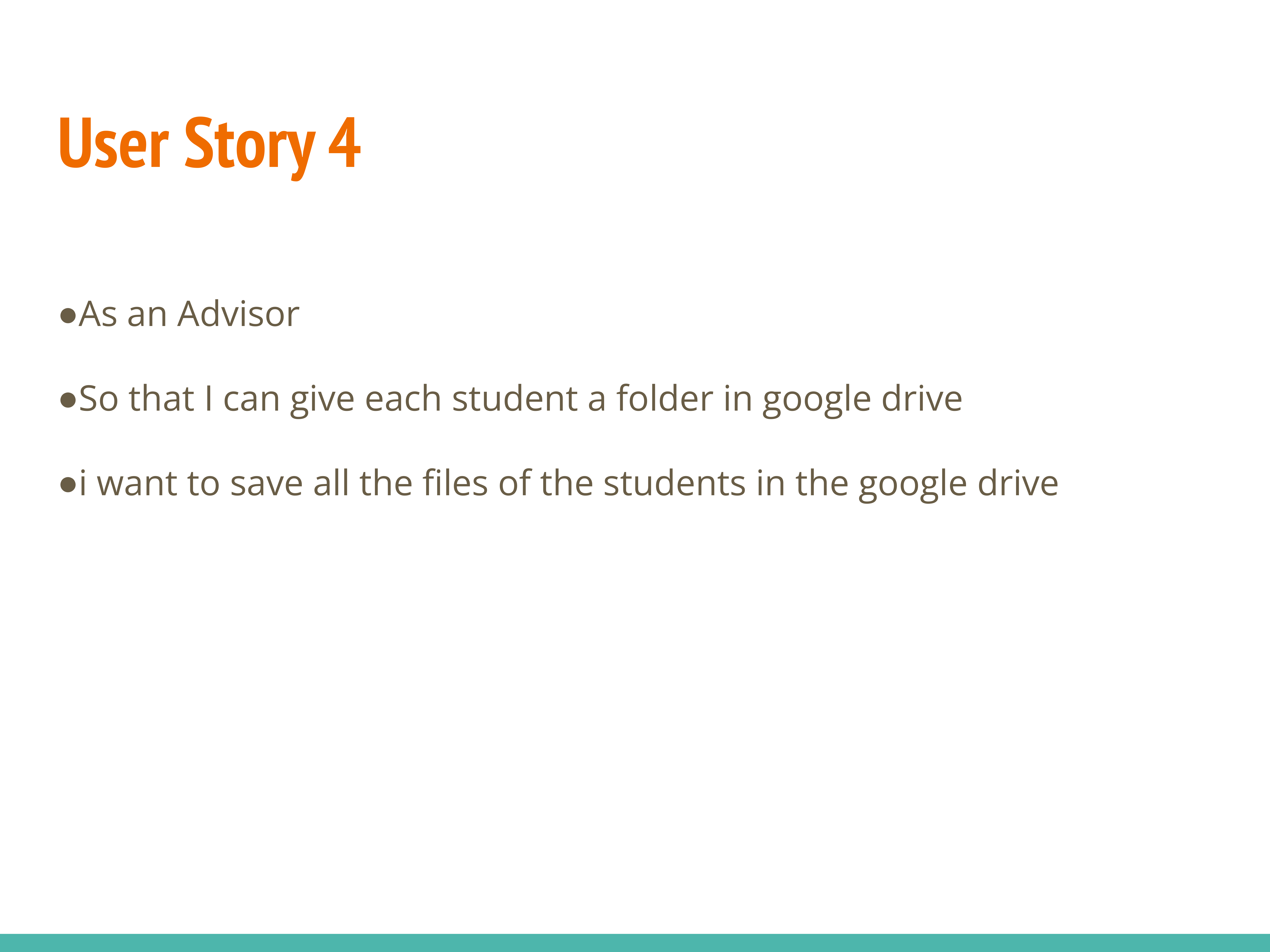

# User Story 4
As an Advisor
So that I can give each student a folder in google drive
i want to save all the files of the students in the google drive